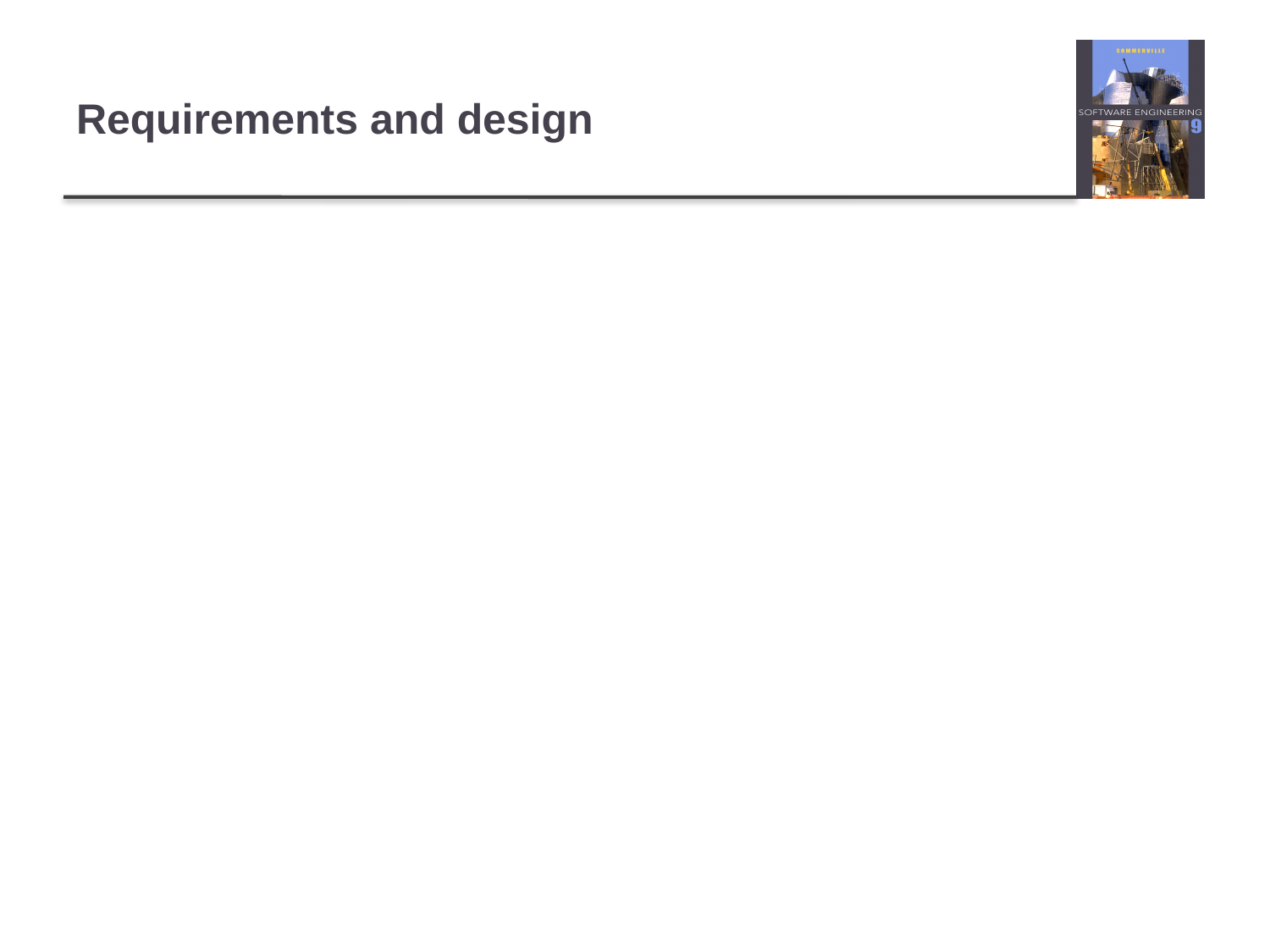

# Requirements and design
Requirements engineering and system design are inextricably linked.
Constraints posed by the system’s environment and other systems limit design choices so the actual design to be used may be a requirement.
Initial design may be necessary to structure the requirements.
As you do design, you learn more about the requirements.